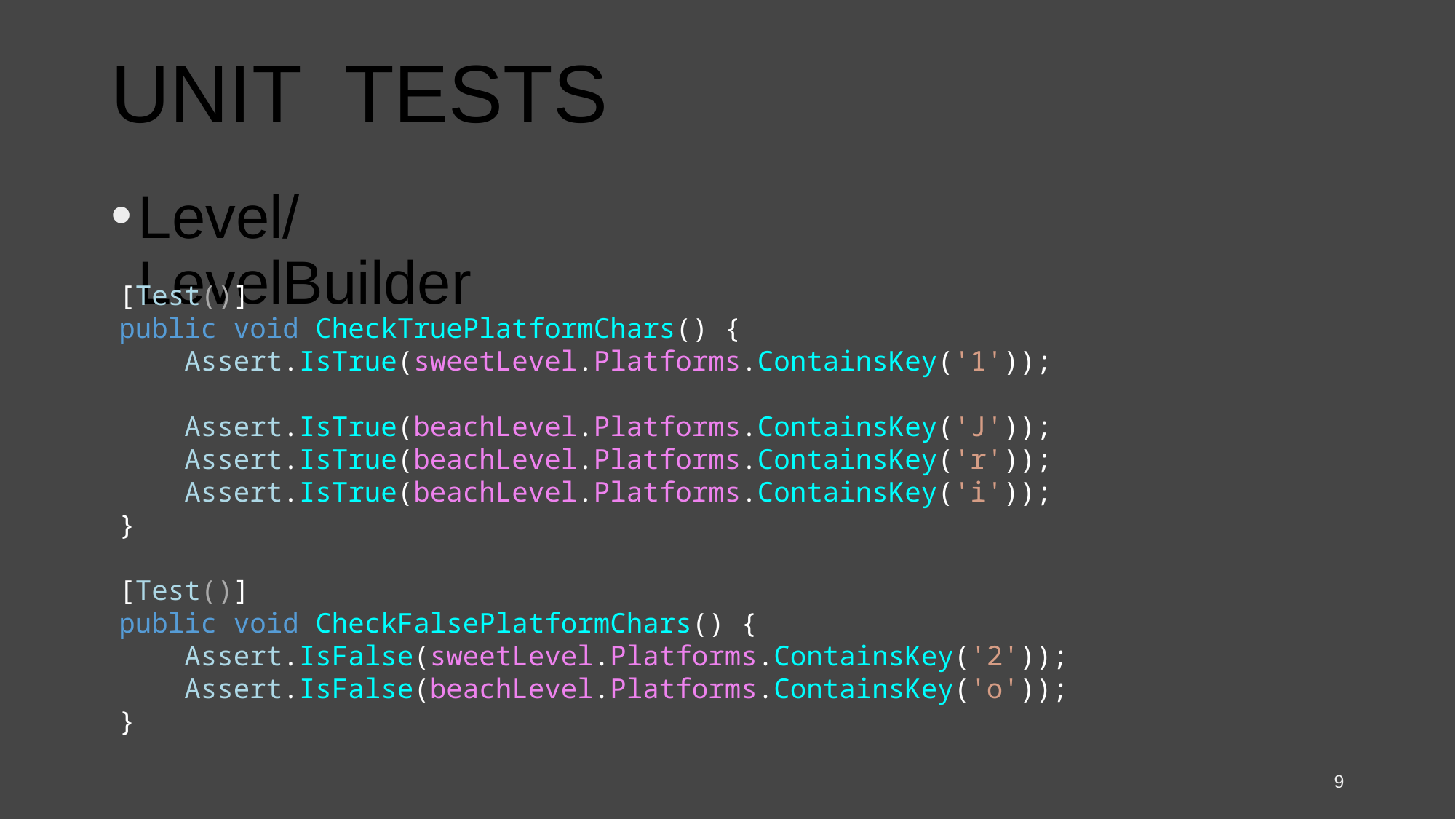

# UNIT  TESTS
Level/LevelBuilder
[Test()]
public void CheckTruePlatformChars() {
    Assert.IsTrue(sweetLevel.Platforms.ContainsKey('1'));
    Assert.IsTrue(beachLevel.Platforms.ContainsKey('J'));
    Assert.IsTrue(beachLevel.Platforms.ContainsKey('r'));
    Assert.IsTrue(beachLevel.Platforms.ContainsKey('i'));
}
[Test()]
public void CheckFalsePlatformChars() {
    Assert.IsFalse(sweetLevel.Platforms.ContainsKey('2'));
    Assert.IsFalse(beachLevel.Platforms.ContainsKey('o'));
}
9